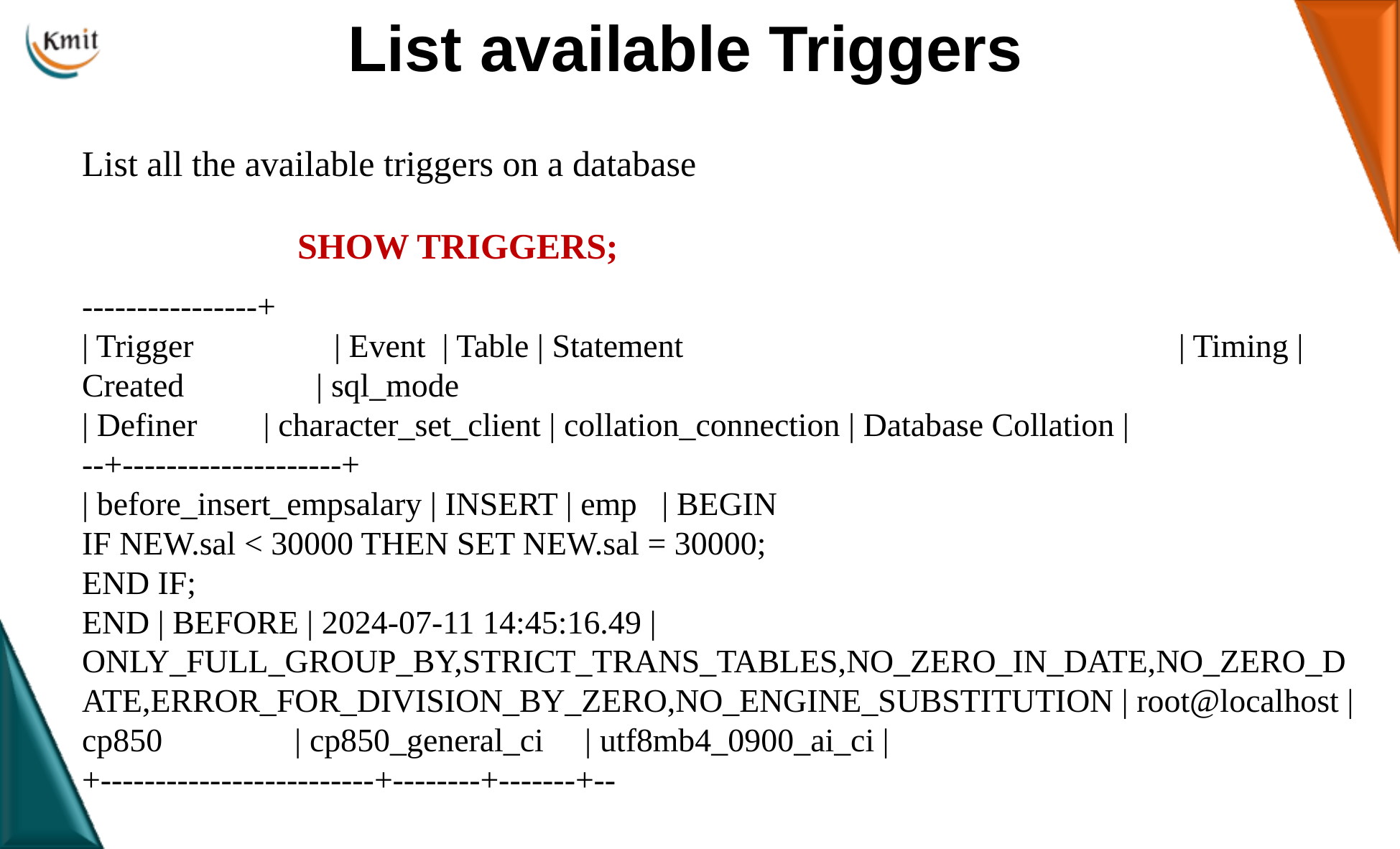

List available Triggers
List all the available triggers on a database

		SHOW TRIGGERS;

----------------+
| Trigger                 | Event  | Table | Statement                                                            | Timing | Created                | sql_mode                                                                                                              | Definer        | character_set_client | collation_connection | Database Collation |
--+--------------------+
| before_insert_empsalary | INSERT | emp   | BEGIN
IF NEW.sal < 30000 THEN SET NEW.sal = 30000;
END IF;
END | BEFORE | 2024-07-11 14:45:16.49 | ONLY_FULL_GROUP_BY,STRICT_TRANS_TABLES,NO_ZERO_IN_DATE,NO_ZERO_DATE,ERROR_FOR_DIVISION_BY_ZERO,NO_ENGINE_SUBSTITUTION | root@localhost | cp850                | cp850_general_ci     | utf8mb4_0900_ai_ci |
+-------------------------+--------+-------+--